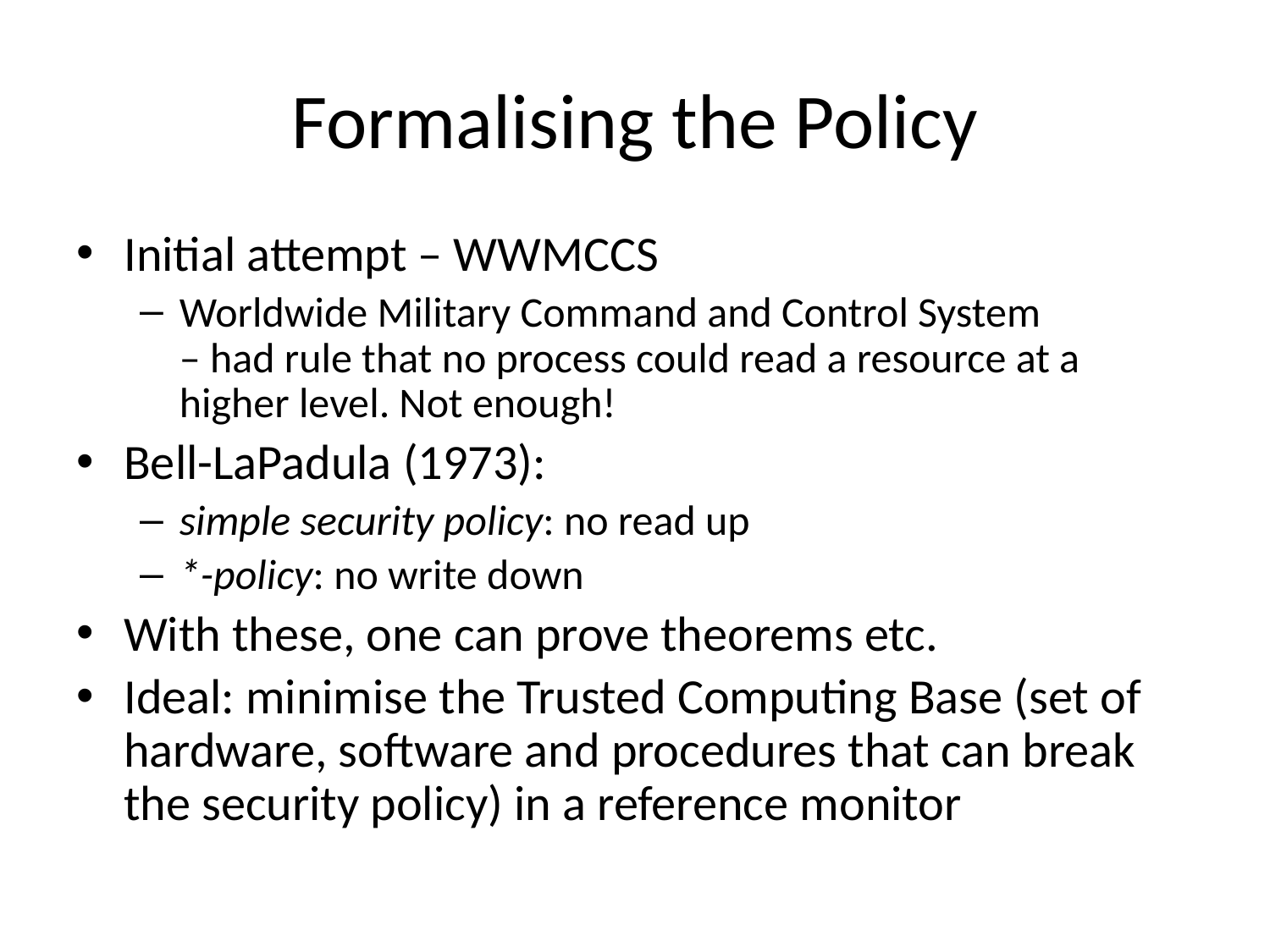

# Formalising the Policy
Initial attempt – WWMCCS
Worldwide Military Command and Control System
– had rule that no process could read a resource at a higher level. Not enough!
Bell-LaPadula (1973):
simple security policy: no read up
*-policy: no write down
With these, one can prove theorems etc.
Ideal: minimise the Trusted Computing Base (set of hardware, software and procedures that can break the security policy) in a reference monitor